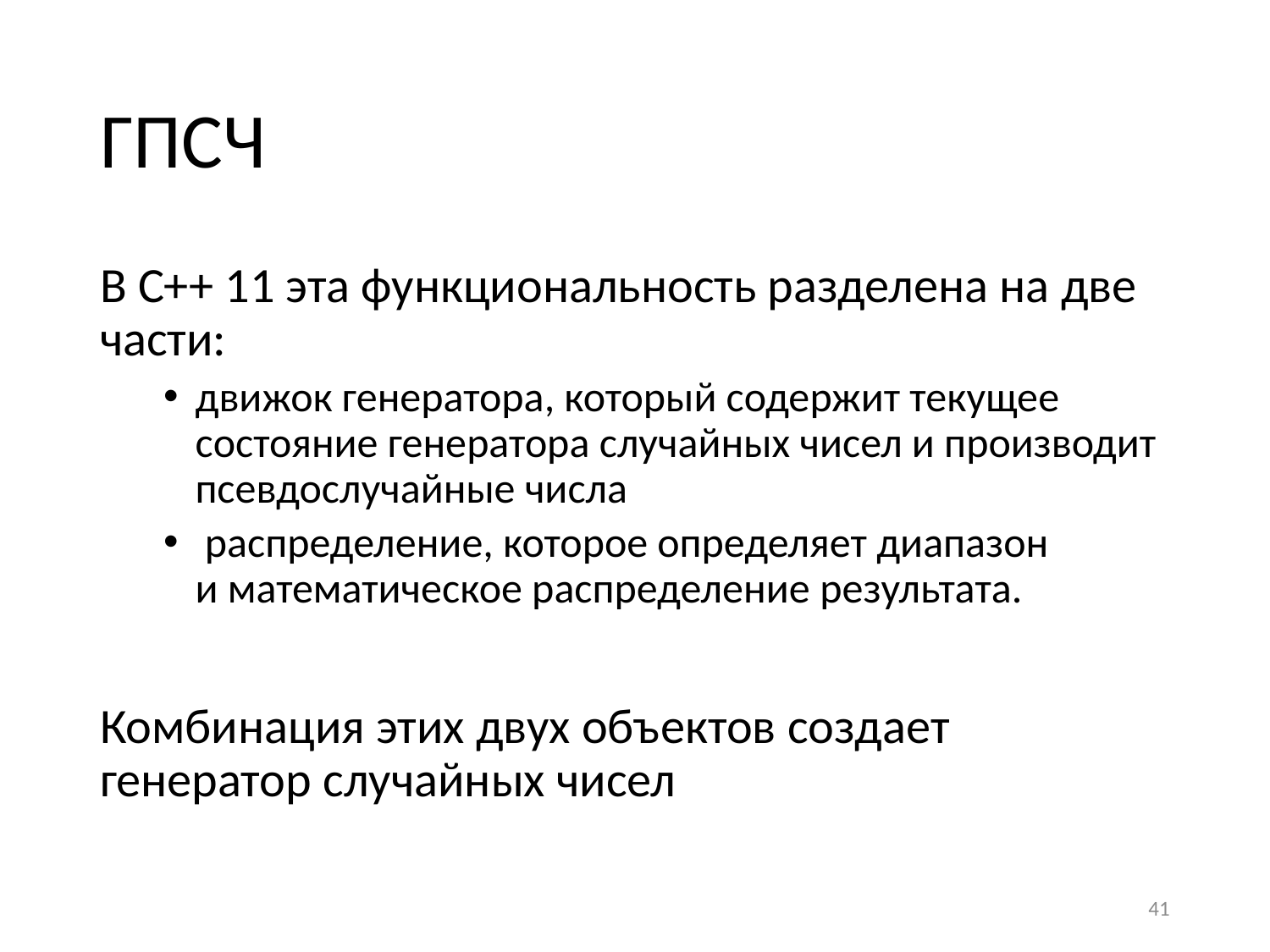

# ГПСЧ
В С++ 11 эта функциональность разделена на две части:
движок генератора, который содержит текущее состояние генератора случайных чисел и производит псевдослучайные числа
 распределение, которое определяет диапазон и математическое распределение результата.

Комбинация этих двух объектов создает генератор случайных чисел
41